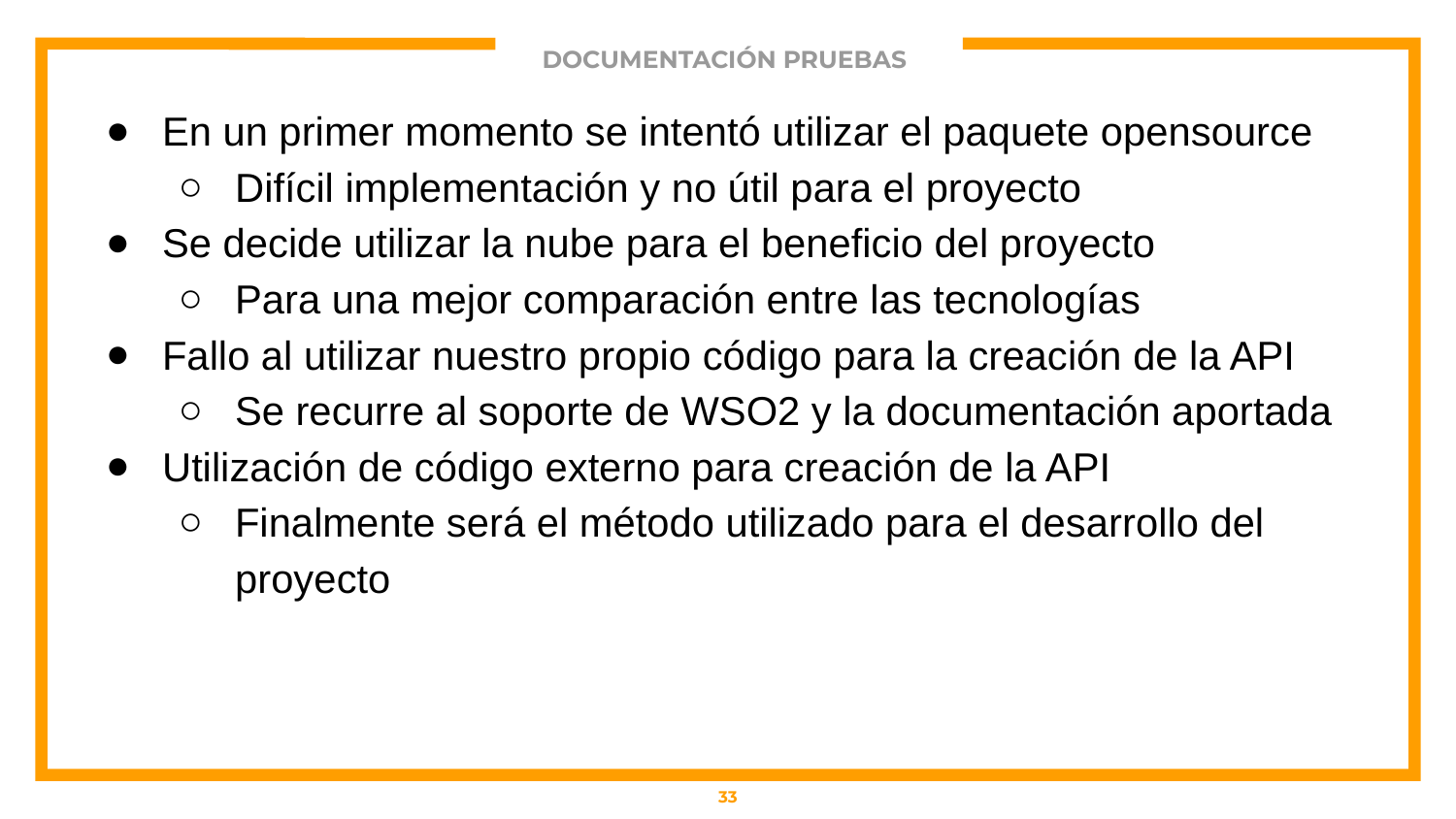

# DOCUMENTACIÓN PRUEBAS

En un primer momento se intentó utilizar el paquete opensource
Difícil implementación y no útil para el proyecto
Se decide utilizar la nube para el beneficio del proyecto
Para una mejor comparación entre las tecnologías
Fallo al utilizar nuestro propio código para la creación de la API
Se recurre al soporte de WSO2 y la documentación aportada
Utilización de código externo para creación de la API
Finalmente será el método utilizado para el desarrollo del proyecto

6
33